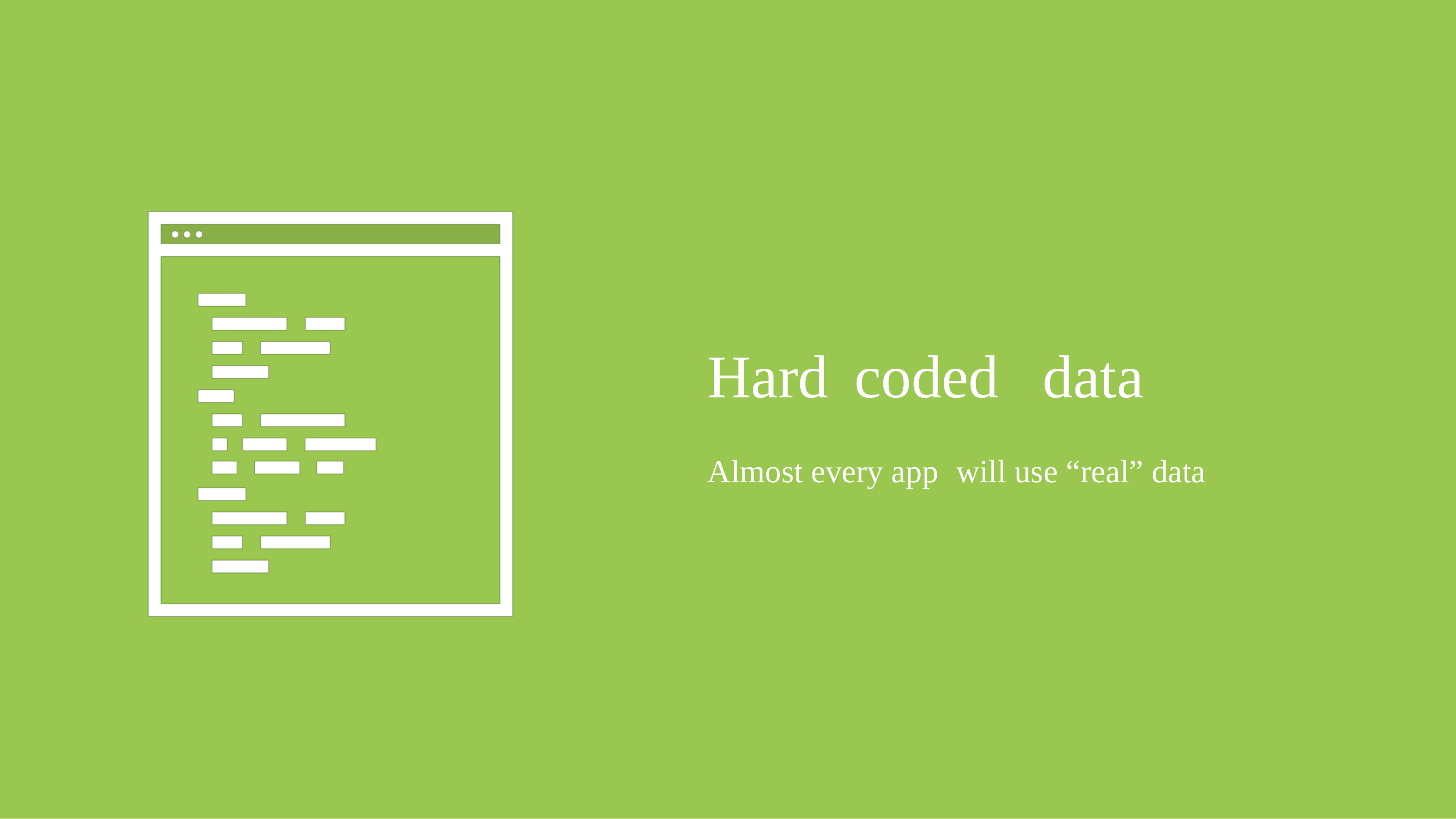

Hard
coded
data
Almost every app  will use “real” data